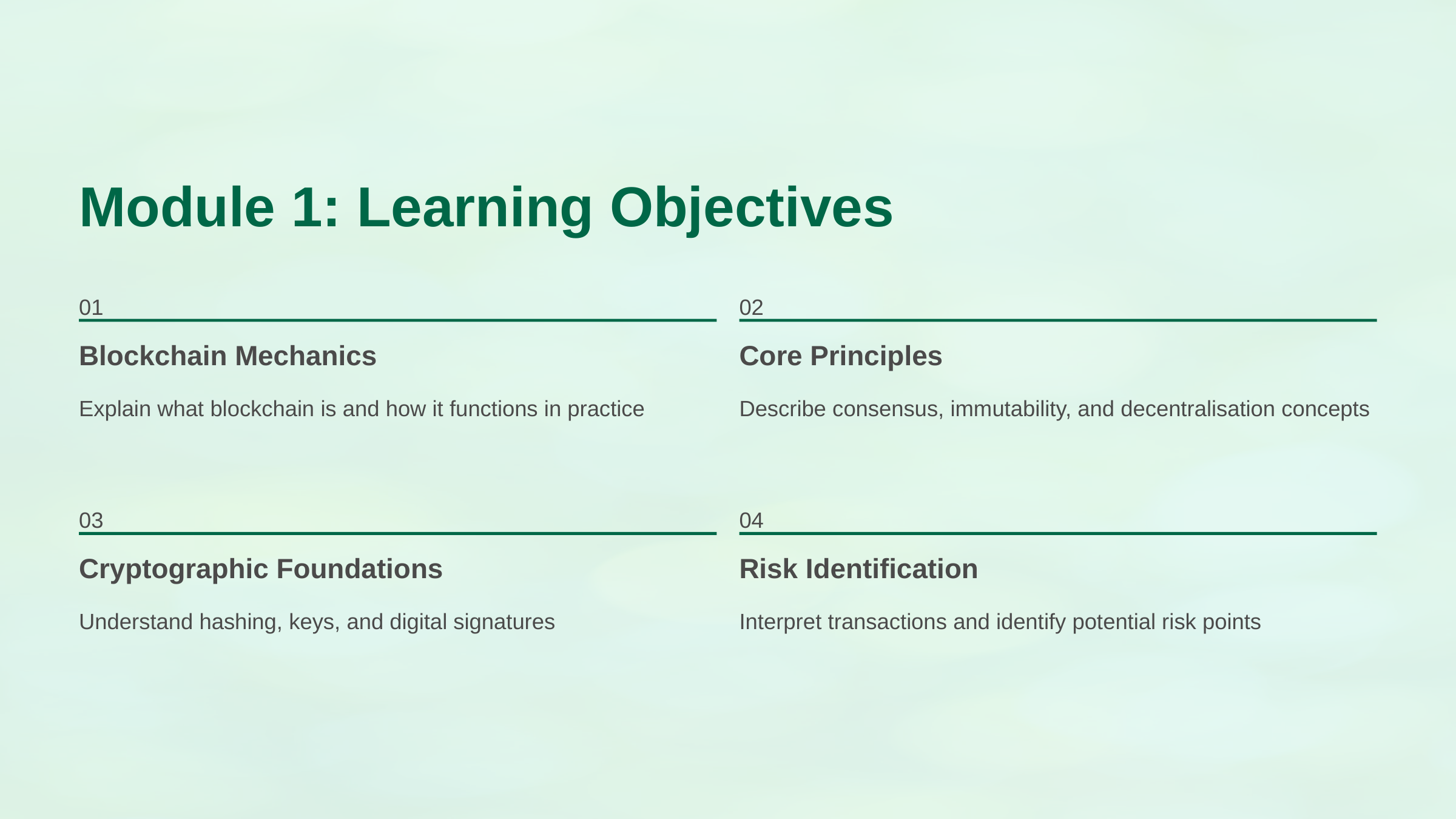

Module 1: Learning Objectives
01
02

Blockchain Mechanics
Core Principles
Explain what blockchain is and how it functions in practice
Describe consensus, immutability, and decentralisation concepts
03
04

Cryptographic Foundations
Risk Identification
Understand hashing, keys, and digital signatures
Interpret transactions and identify potential risk points